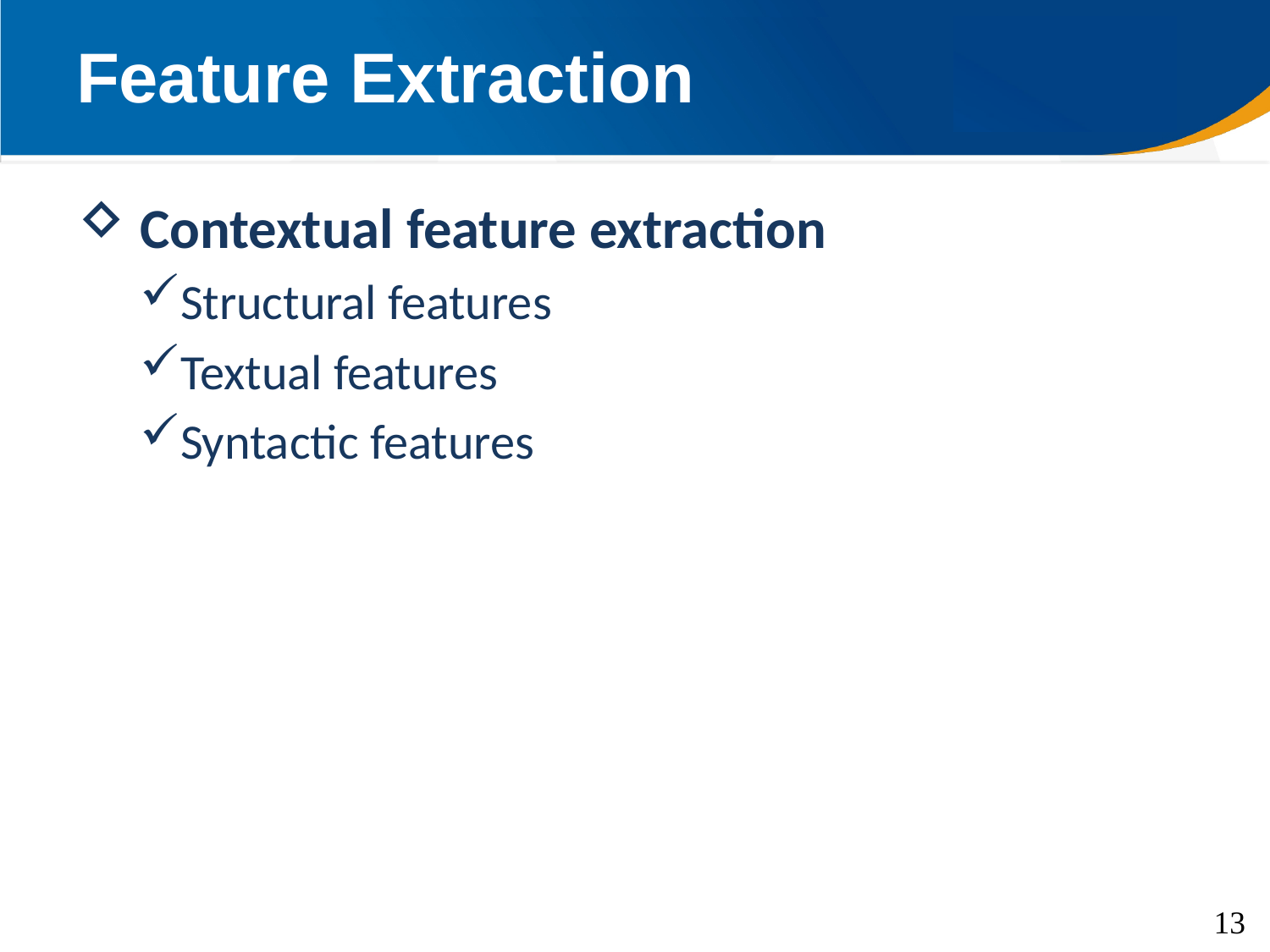

# Feature Extraction
 Contextual feature extraction
Structural features
Textual features
Syntactic features
13